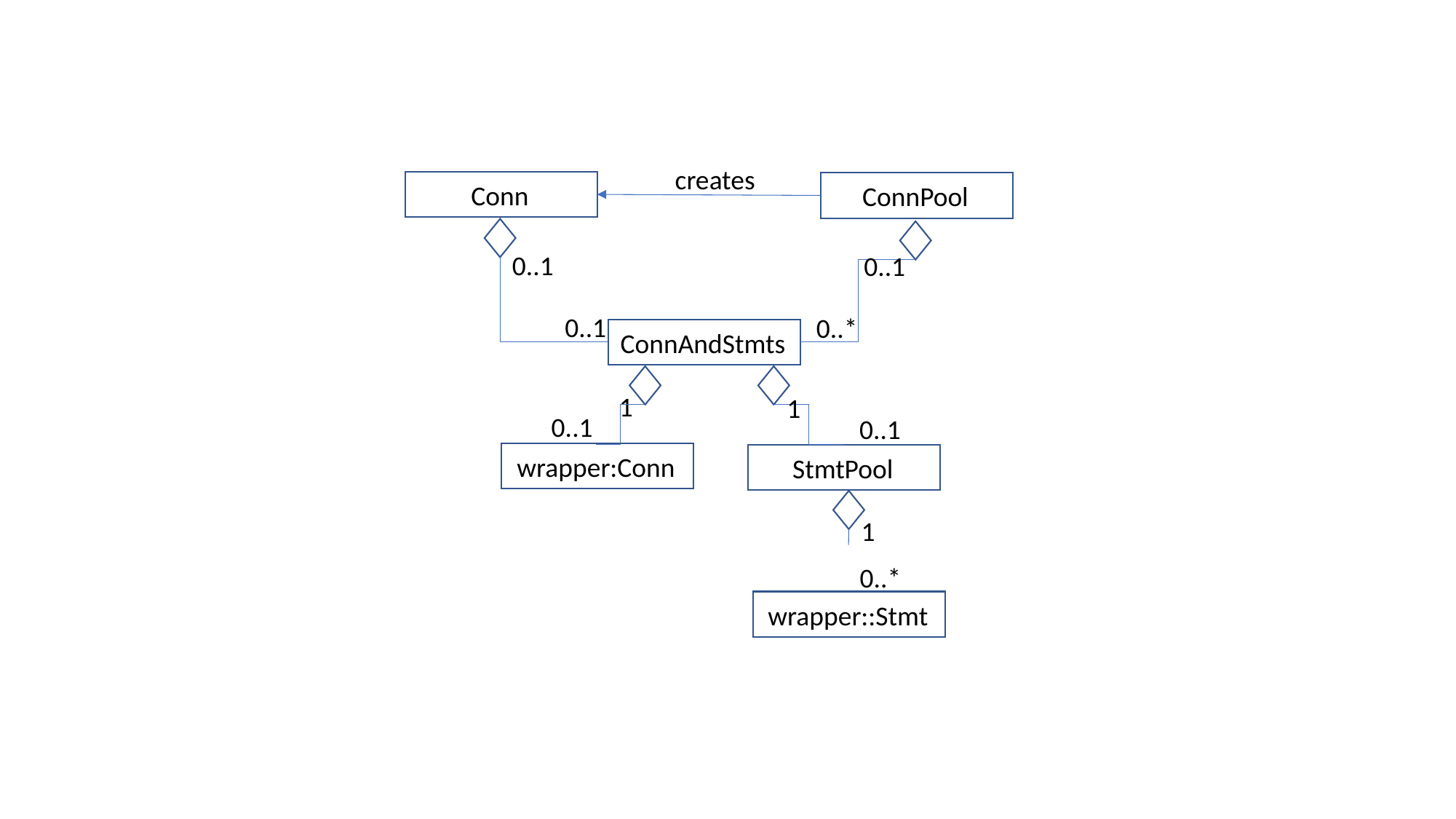

creates

Conn
ConnPool

0..1
0..1
0..1
0..*

ConnAndStmts

1
1
0..1
0..1

wrapper:Conn

StmtPool

1
0..*

wrapper::Stmt